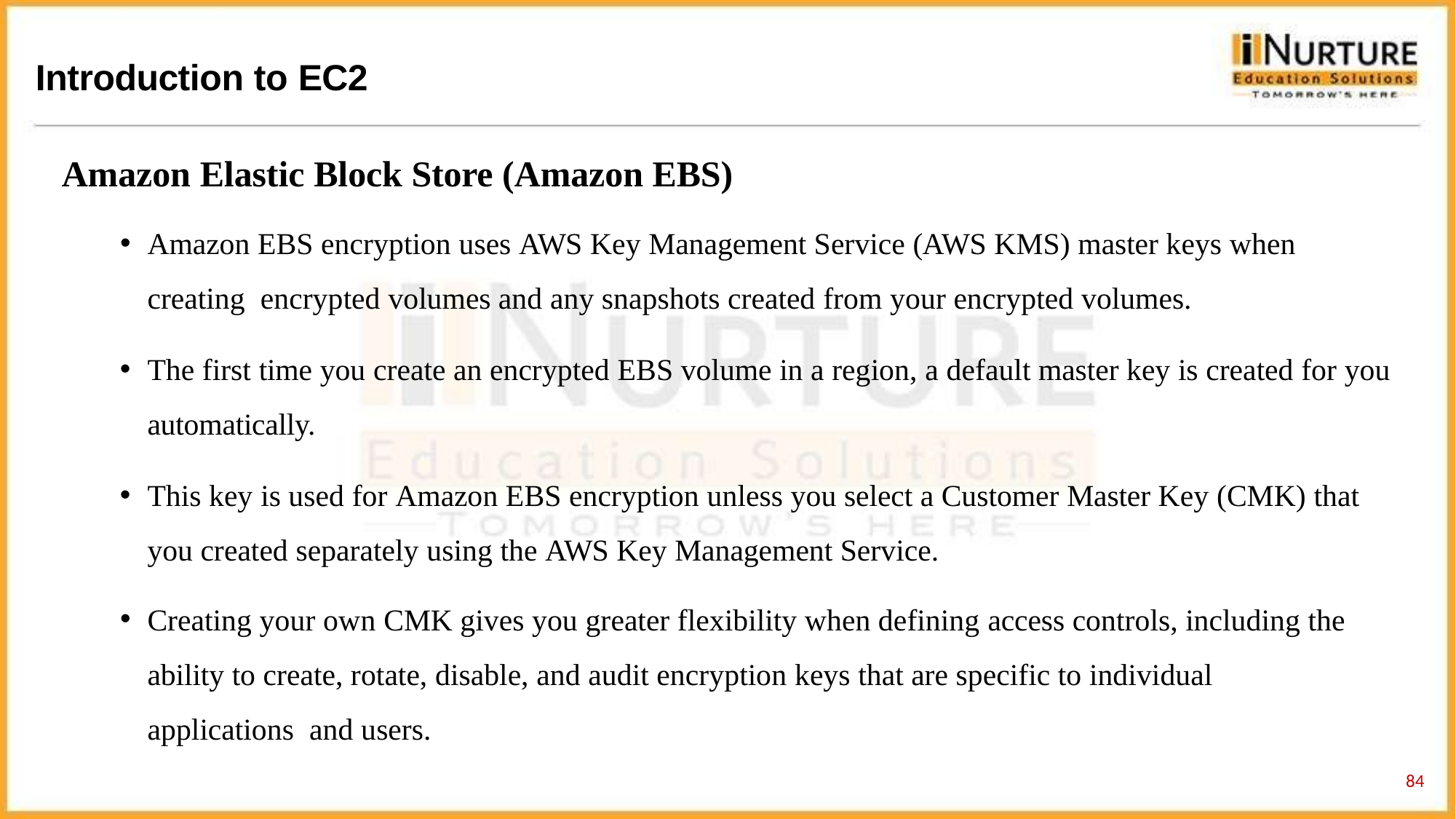

# Introduction to EC2
Amazon Elastic Block Store (Amazon EBS)
Amazon EBS encryption uses AWS Key Management Service (AWS KMS) master keys when creating  encrypted volumes and any snapshots created from your encrypted volumes.

The first time you create an encrypted EBS volume in a region, a default master key is created for you
automatically.

This key is used for Amazon EBS encryption unless you select a Customer Master Key (CMK) that
you created separately using the AWS Key Management Service.
Creating your own CMK gives you greater flexibility when defining access controls, including the  ability to create, rotate, disable, and audit encryption keys that are specific to individual applications  and users.
84